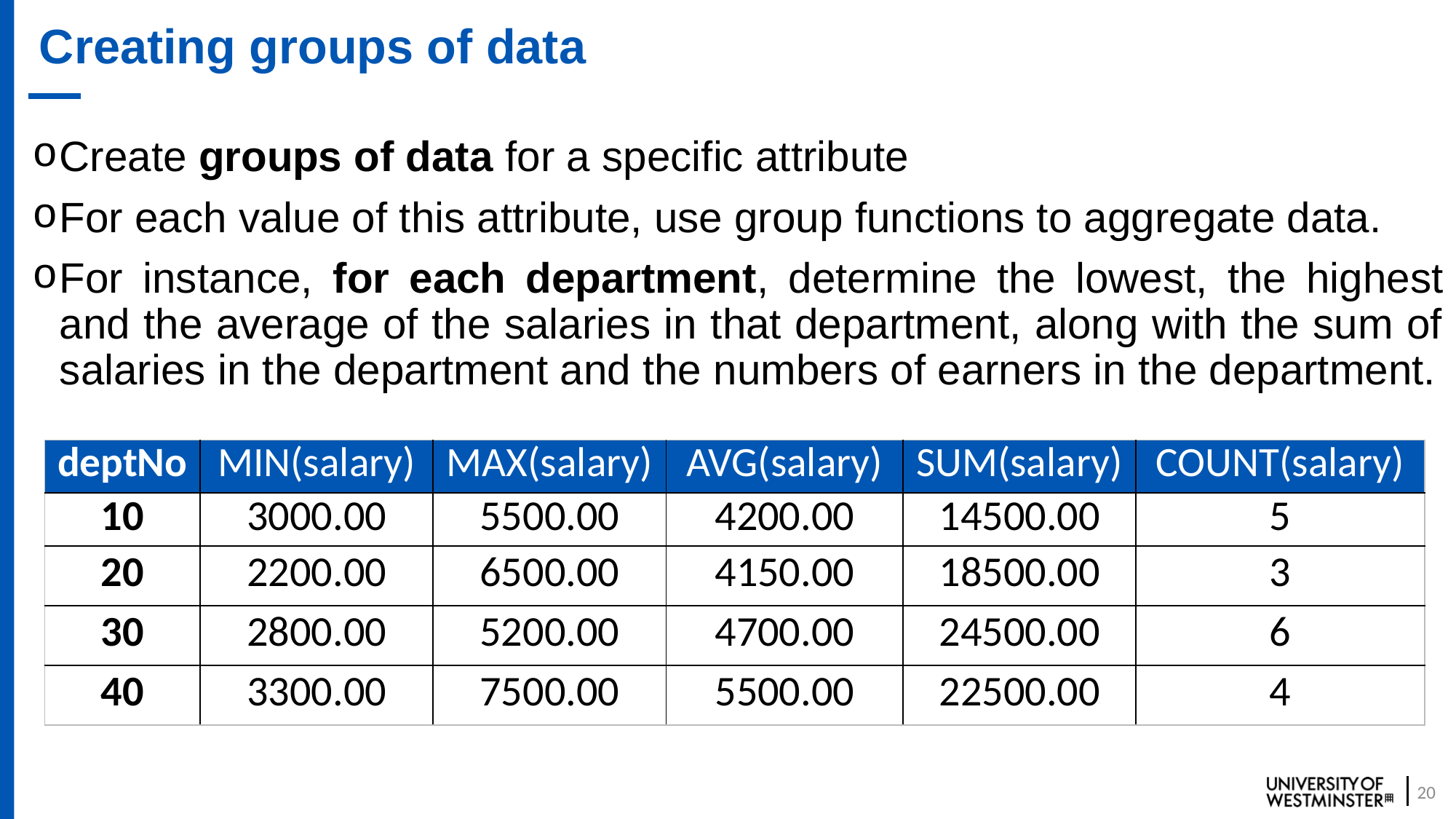

# Creating groups of data
Create groups of data for a specific attribute
For each value of this attribute, use group functions to aggregate data.
For instance, for each department, determine the lowest, the highest and the average of the salaries in that department, along with the sum of salaries in the department and the numbers of earners in the department.
| deptNo | MIN(salary) | MAX(salary) | AVG(salary) | SUM(salary) | COUNT(salary) |
| --- | --- | --- | --- | --- | --- |
| 10 | 3000.00 | 5500.00 | 4200.00 | 14500.00 | 5 |
| 20 | 2200.00 | 6500.00 | 4150.00 | 18500.00 | 3 |
| 30 | 2800.00 | 5200.00 | 4700.00 | 24500.00 | 6 |
| 40 | 3300.00 | 7500.00 | 5500.00 | 22500.00 | 4 |
20